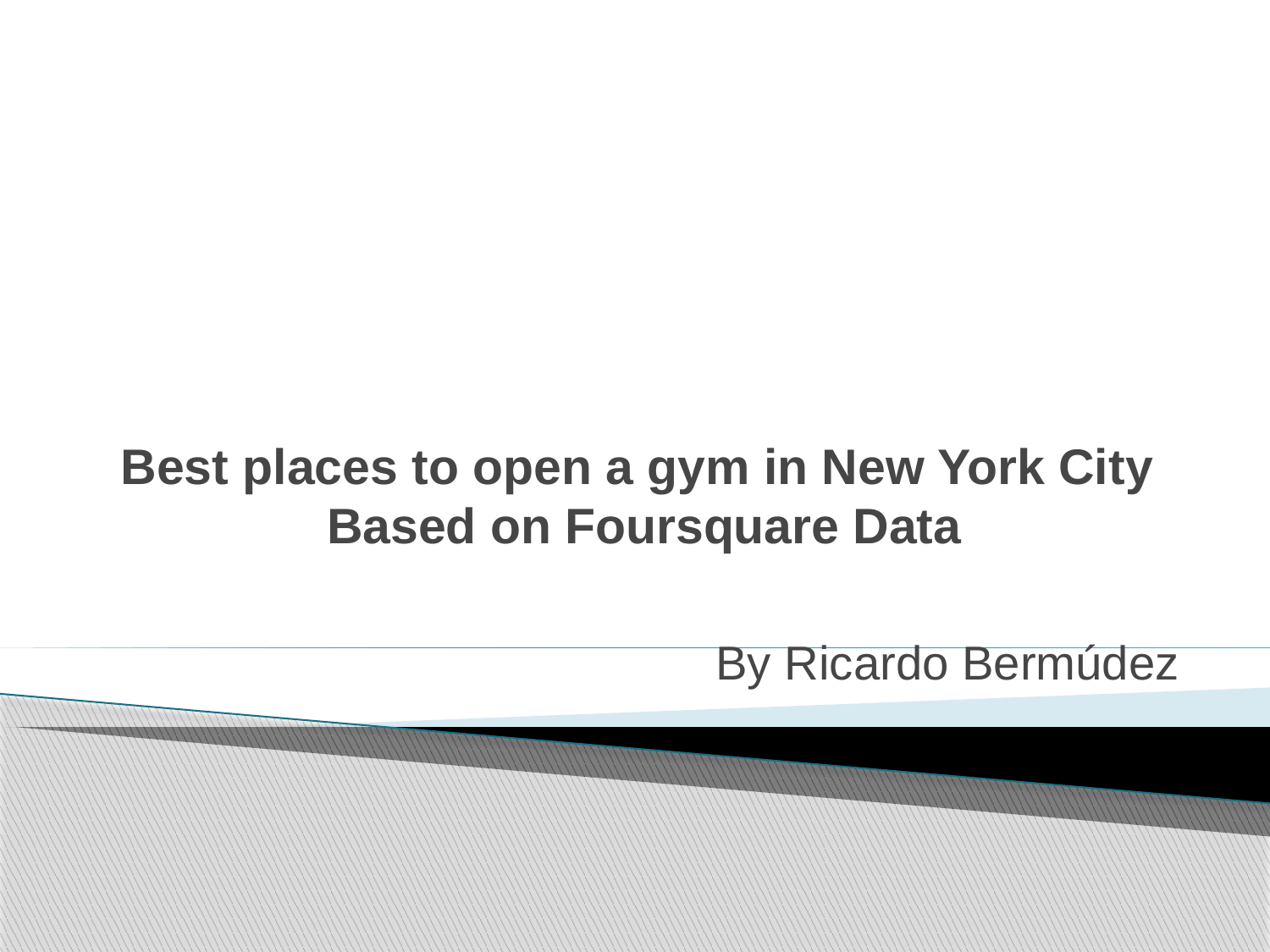

# Best places to open a gym in New York City Based on Foursquare Data
By Ricardo Bermúdez